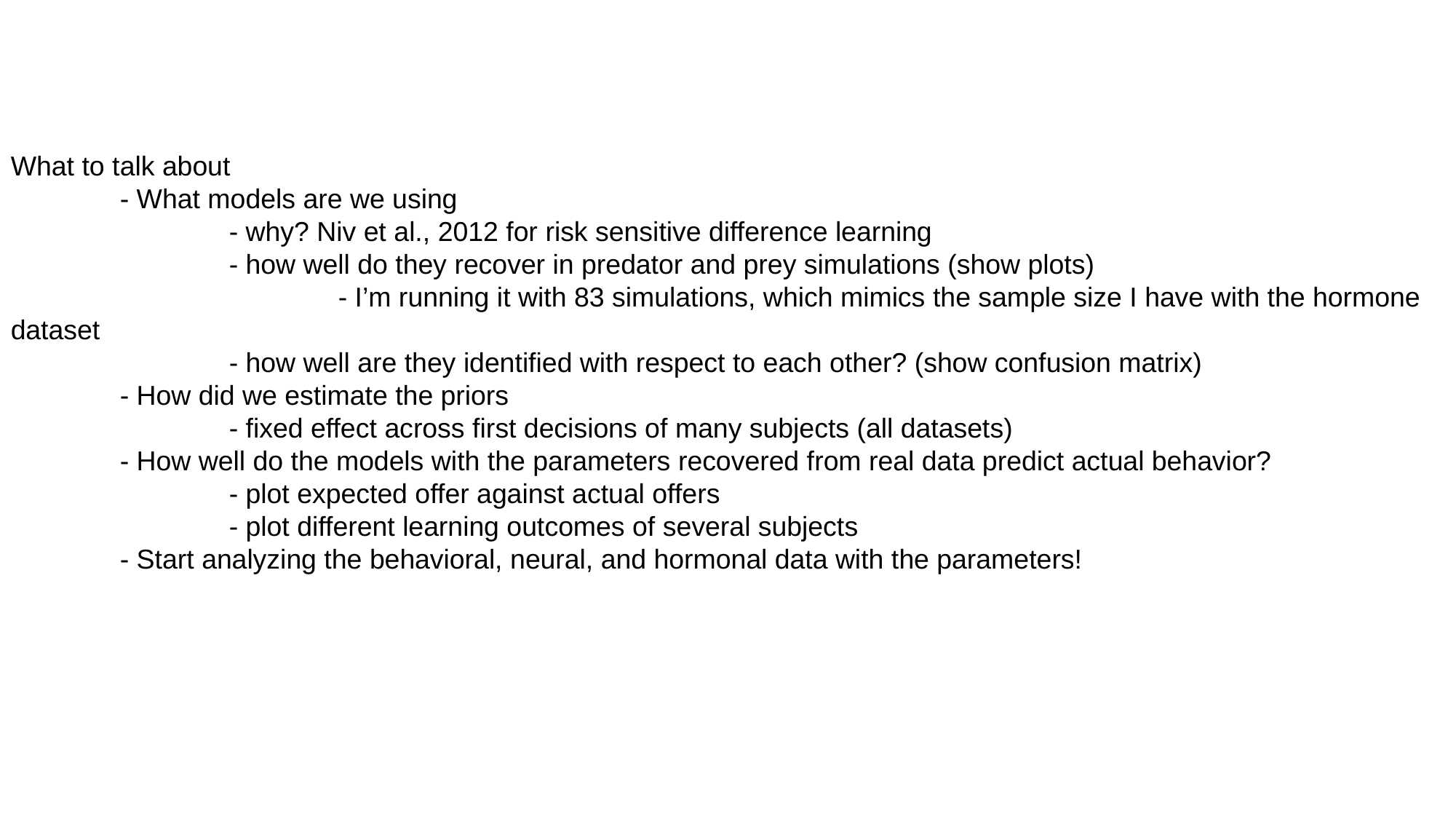

What to talk about
	- What models are we using
		- why? Niv et al., 2012 for risk sensitive difference learning
		- how well do they recover in predator and prey simulations (show plots)
			- I’m running it with 83 simulations, which mimics the sample size I have with the hormone dataset
		- how well are they identified with respect to each other? (show confusion matrix)
	- How did we estimate the priors
		- fixed effect across first decisions of many subjects (all datasets)
	- How well do the models with the parameters recovered from real data predict actual behavior?
		- plot expected offer against actual offers
		- plot different learning outcomes of several subjects
	- Start analyzing the behavioral, neural, and hormonal data with the parameters!